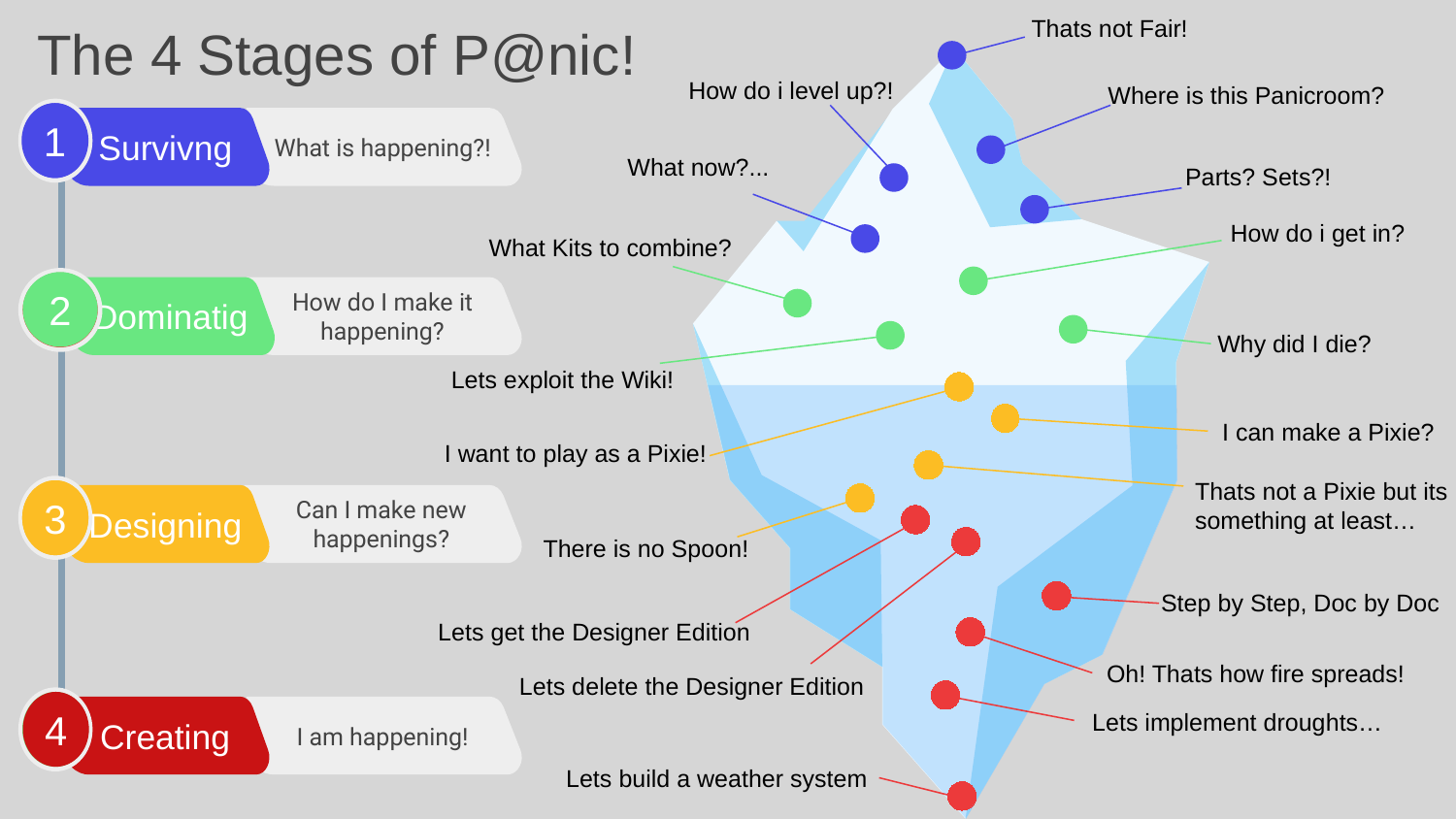

Thats not Fair!
# The 4 Stages of P@nic!

How do i level up?!
Where is this Panicroom?

1

What is happening?!
Survivng

What now?...
Parts? Sets?!

How do i get in?

What Kits to combine?

2

Dominatig
How do I make it happening?

Why did I die?
Lets exploit the Wiki!

I can make a Pixie?
I want to play as a Pixie!

Thats not a Pixie but its
something at least…

3

Designing
Can I make new happenings?

There is no Spoon!

Step by Step, Doc by Doc

Lets get the Designer Edition

Oh! Thats how fire spreads!
Lets delete the Designer Edition

4
Creating
I am happening!
Lets implement droughts…
Lets build a weather system